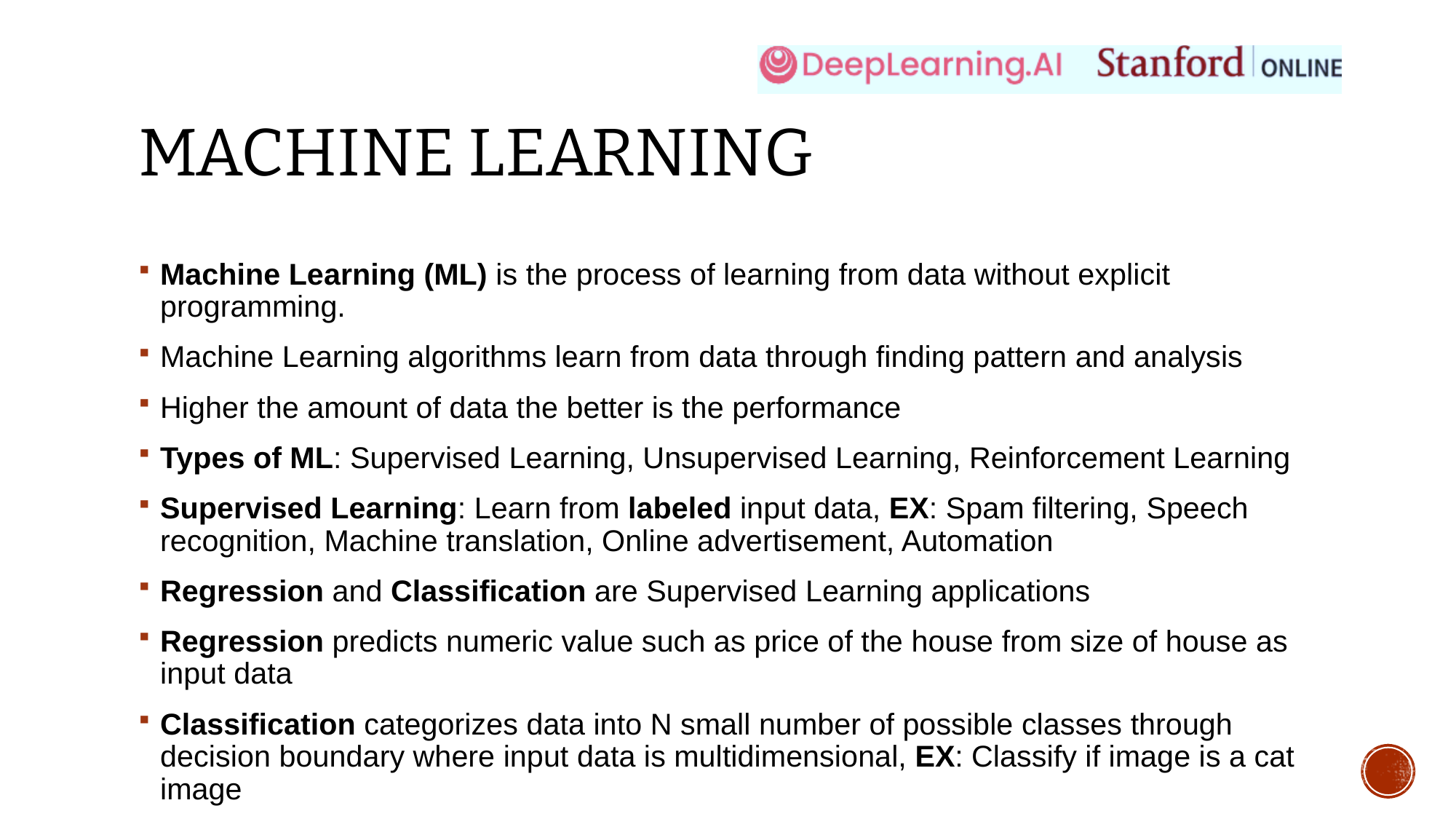

# Machine Learning
Machine Learning (ML) is the process of learning from data without explicit programming.
Machine Learning algorithms learn from data through finding pattern and analysis
Higher the amount of data the better is the performance
Types of ML: Supervised Learning, Unsupervised Learning, Reinforcement Learning
Supervised Learning: Learn from labeled input data, EX: Spam filtering, Speech recognition, Machine translation, Online advertisement, Automation
Regression and Classification are Supervised Learning applications
Regression predicts numeric value such as price of the house from size of house as input data
Classification categorizes data into N small number of possible classes through decision boundary where input data is multidimensional, EX: Classify if image is a cat image